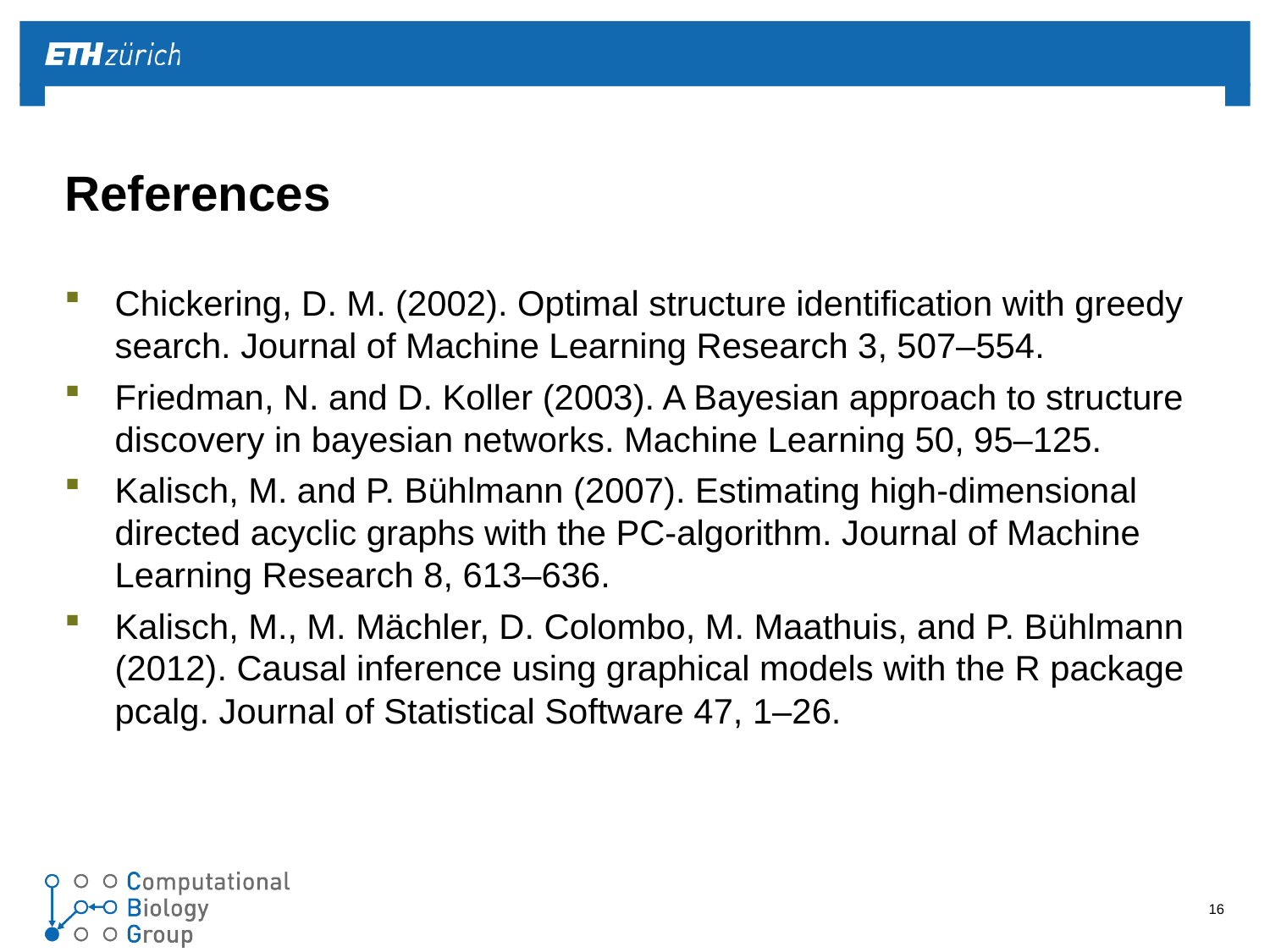

# References
Chickering, D. M. (2002). Optimal structure identification with greedy search. Journal of Machine Learning Research 3, 507–554.
Friedman, N. and D. Koller (2003). A Bayesian approach to structure discovery in bayesian networks. Machine Learning 50, 95–125.
Kalisch, M. and P. Bühlmann (2007). Estimating high-dimensional directed acyclic graphs with the PC-algorithm. Journal of Machine Learning Research 8, 613–636.
Kalisch, M., M. Mächler, D. Colombo, M. Maathuis, and P. Bühlmann (2012). Causal inference using graphical models with the R package pcalg. Journal of Statistical Software 47, 1–26.

16